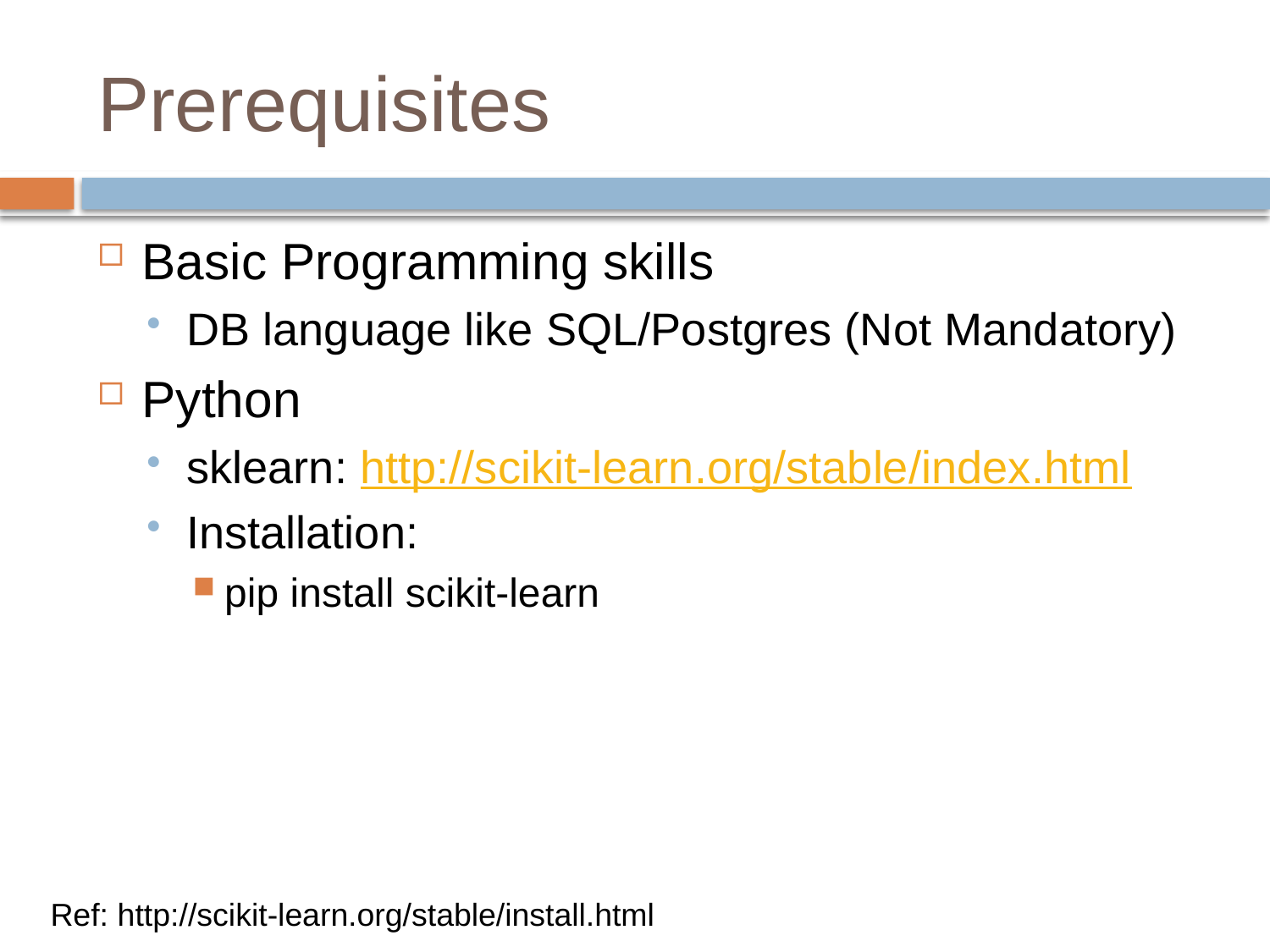

# Prerequisites
Basic Programming skills
DB language like SQL/Postgres (Not Mandatory)
Python
sklearn: http://scikit-learn.org/stable/index.html
Installation:
pip install scikit-learn

Ref: http://scikit-learn.org/stable/install.html